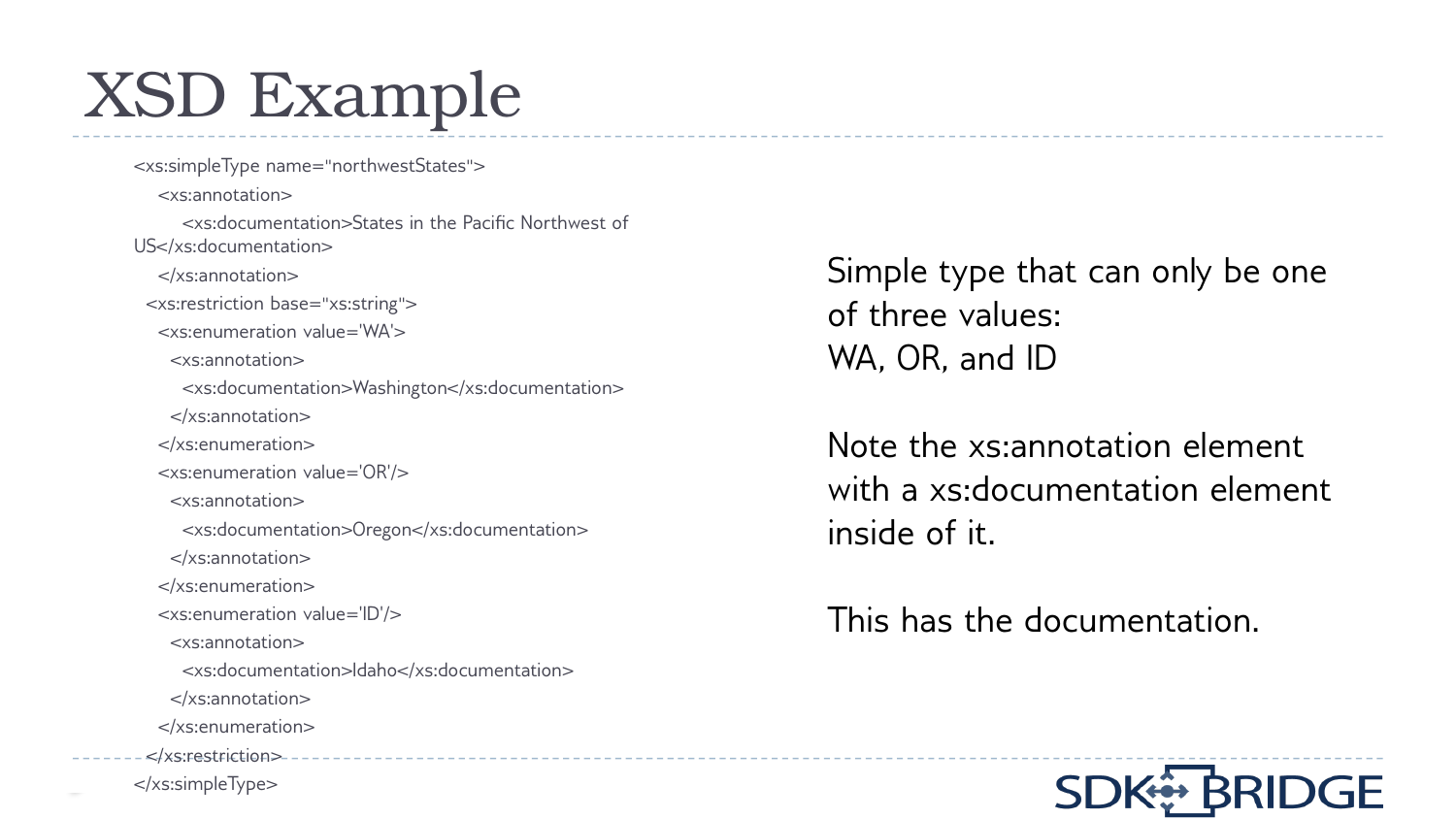

# XSD Example
<xs:simpleType name="northwestStates">
    <xs:annotation>
        <xs:documentation>States in the Pacific Northwest of US</xs:documentation>
    </xs:annotation>
  <xs:restriction base="xs:string">
    <xs:enumeration value='WA'>
      <xs:annotation>
        <xs:documentation>Washington</xs:documentation>
      </xs:annotation>
    </xs:enumeration>
    <xs:enumeration value='OR'/>
      <xs:annotation>
        <xs:documentation>Oregon</xs:documentation>
      </xs:annotation>
    </xs:enumeration>
    <xs:enumeration value='ID'/>
      <xs:annotation>
        <xs:documentation>Idaho</xs:documentation>
      </xs:annotation>
    </xs:enumeration>
  </xs:restriction>
</xs:simpleType>
Simple type that can only be one of three values:
WA, OR, and ID

Note the xs:annotation element with a xs:documentation element inside of it.

This has the documentation.